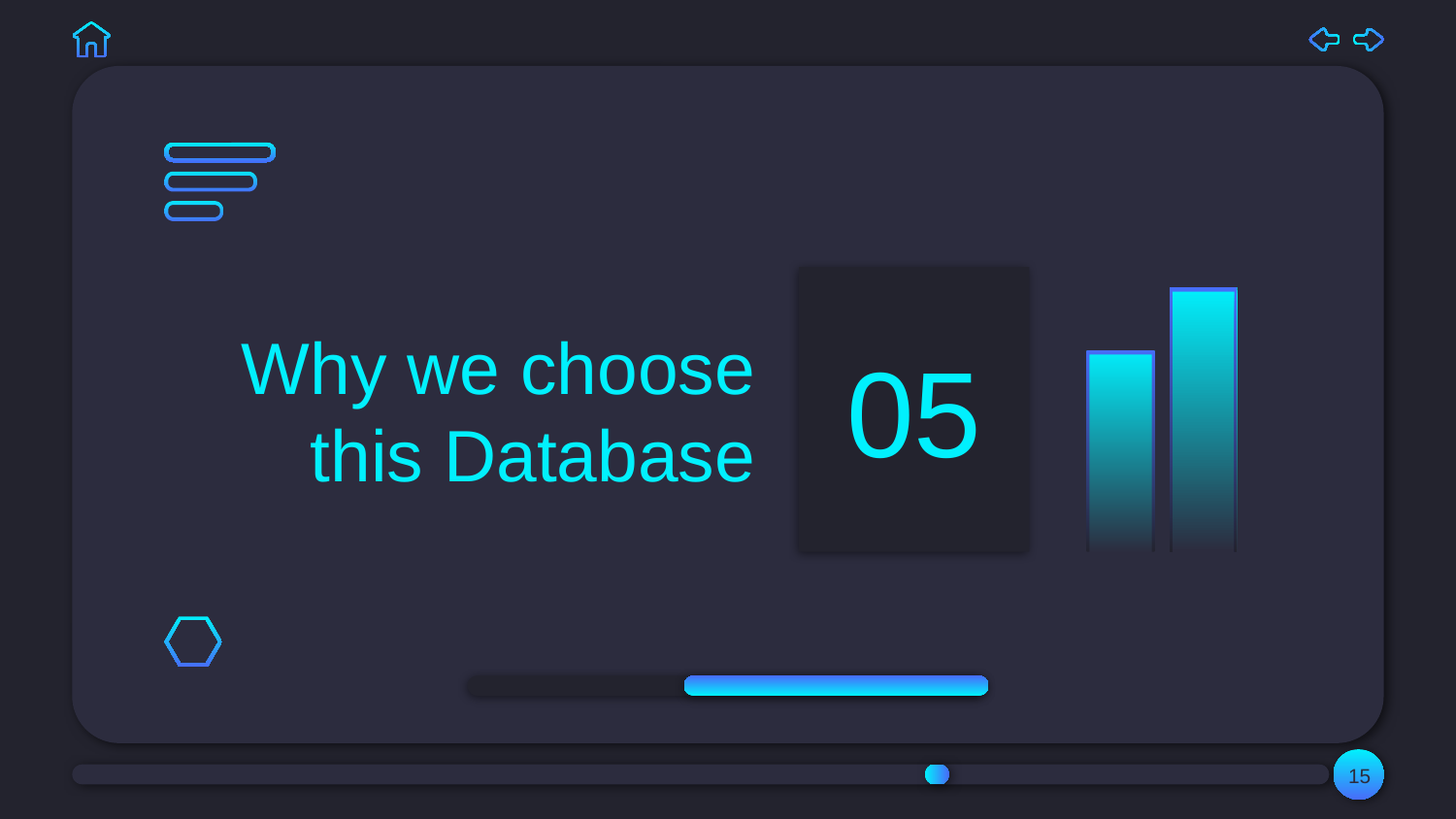

05

# Why we choose this Database